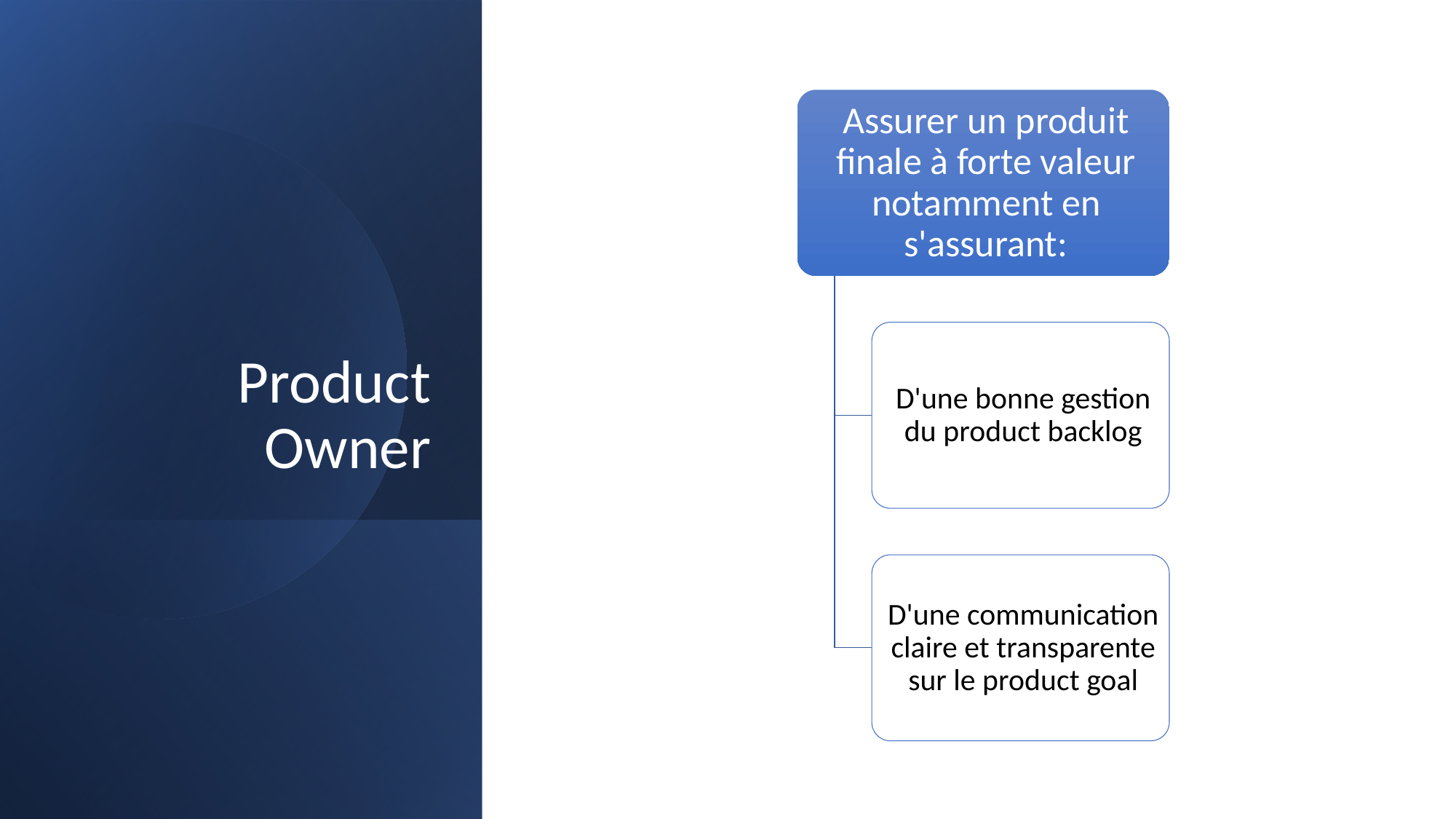

Assurer un produit finale à forte valeur notamment en s'assurant:
D'une bonne gestion du product backlog
D'une communication claire et transparente sur le product goal

# Product Owner